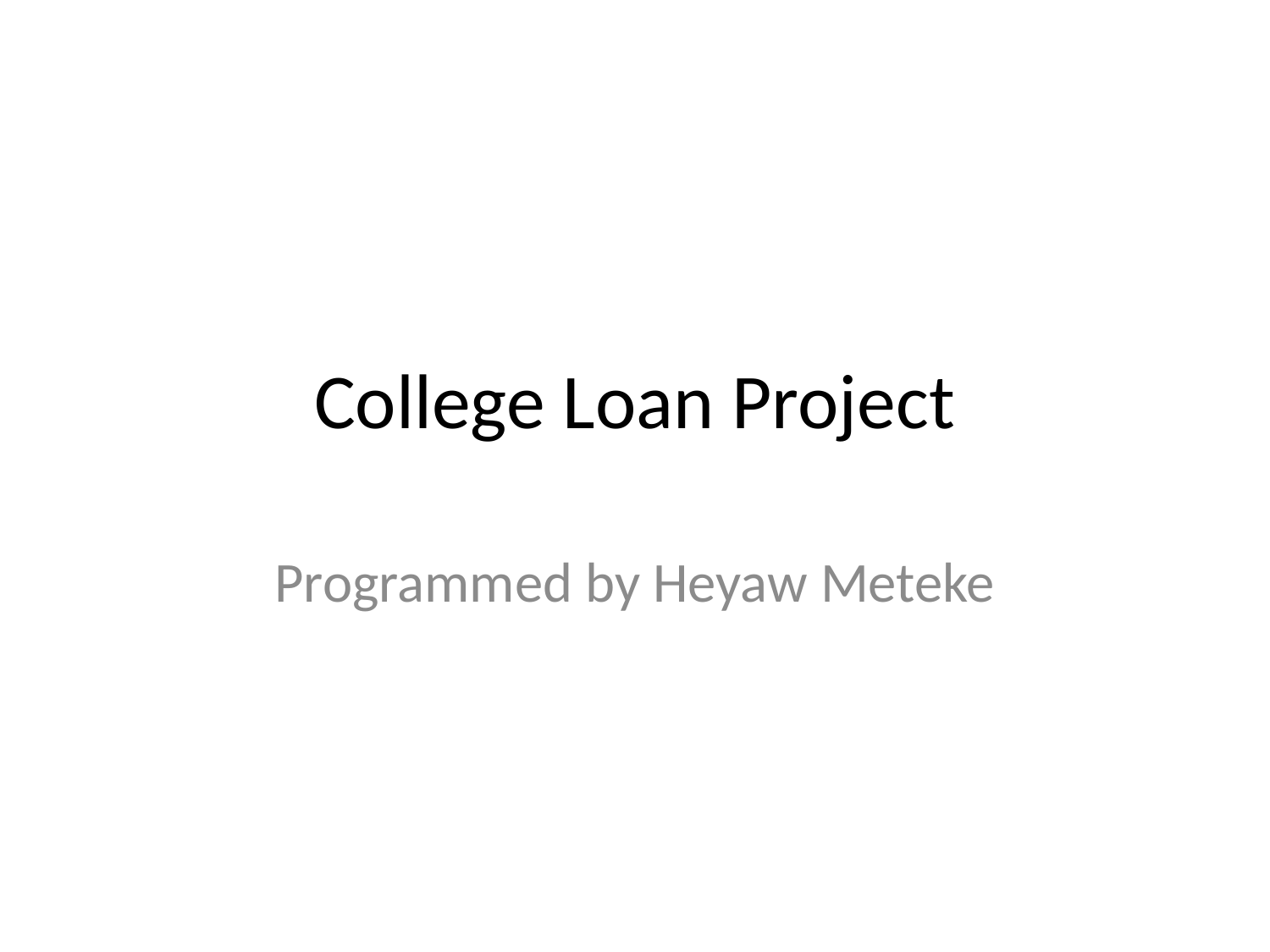

# College Loan Project
Programmed by Heyaw Meteke